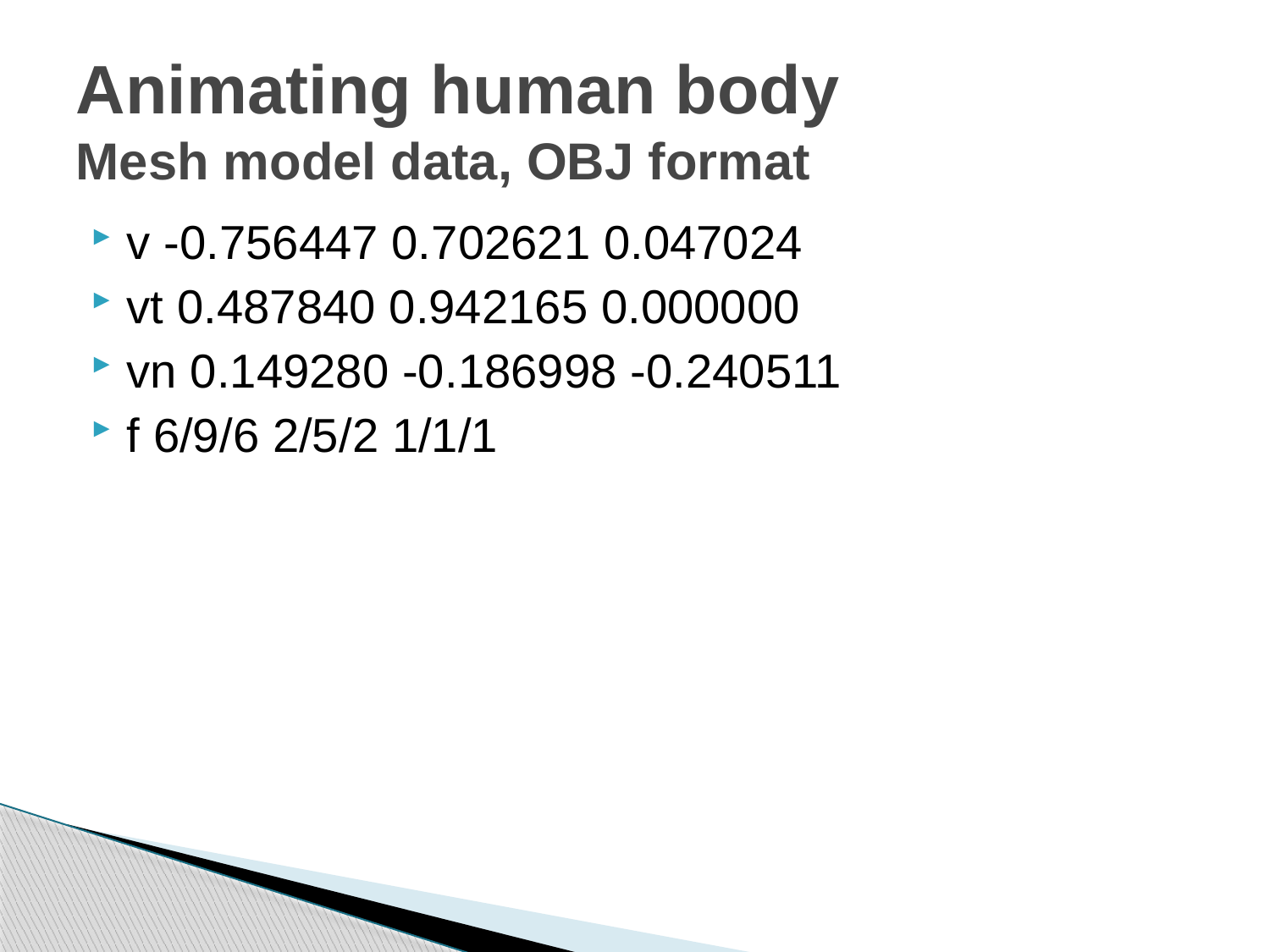

# Animating human body Mesh model data, OBJ format
v -0.756447 0.702621 0.047024
vt 0.487840 0.942165 0.000000
vn 0.149280 -0.186998 -0.240511
f 6/9/6 2/5/2 1/1/1